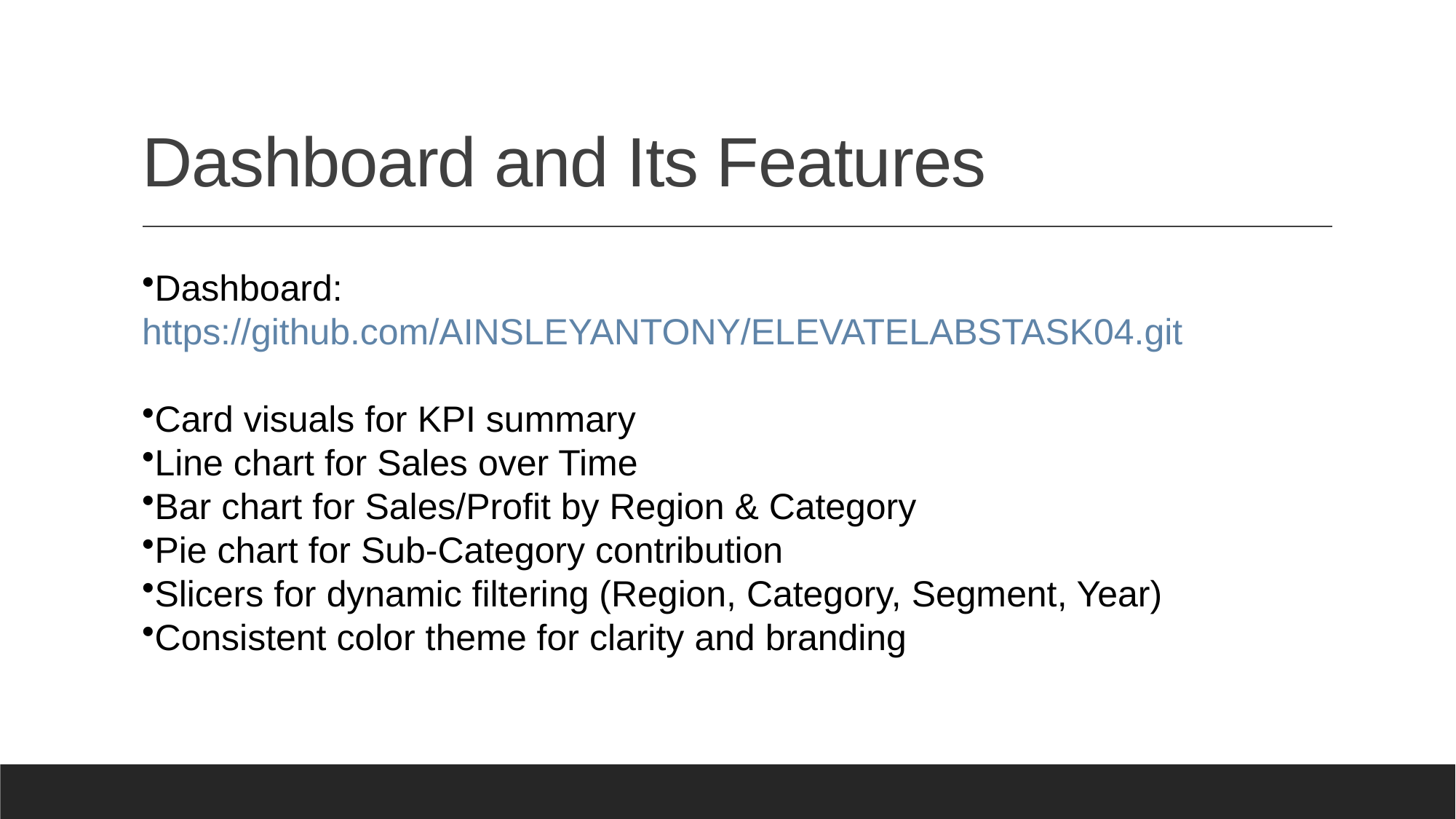

# Dashboard and Its Features
Dashboard: https://github.com/AINSLEYANTONY/ELEVATELABSTASK04.git

Card visuals for KPI summary
Line chart for Sales over Time
Bar chart for Sales/Profit by Region & Category
Pie chart for Sub-Category contribution
Slicers for dynamic filtering (Region, Category, Segment, Year)
Consistent color theme for clarity and branding